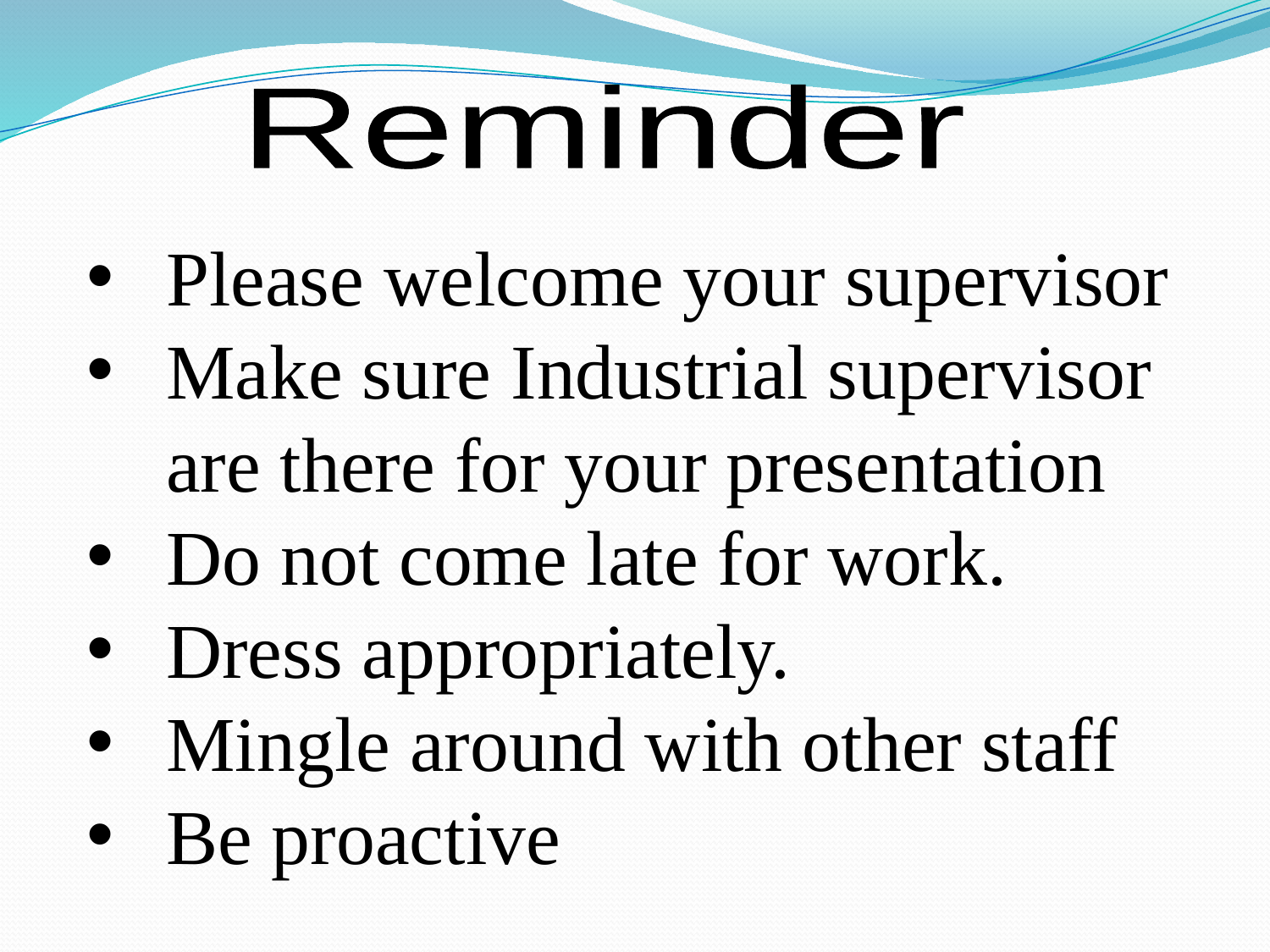

Reminder
Please welcome your supervisor
Make sure Industrial supervisor are there for your presentation
Do not come late for work.
Dress appropriately.
Mingle around with other staff
Be proactive